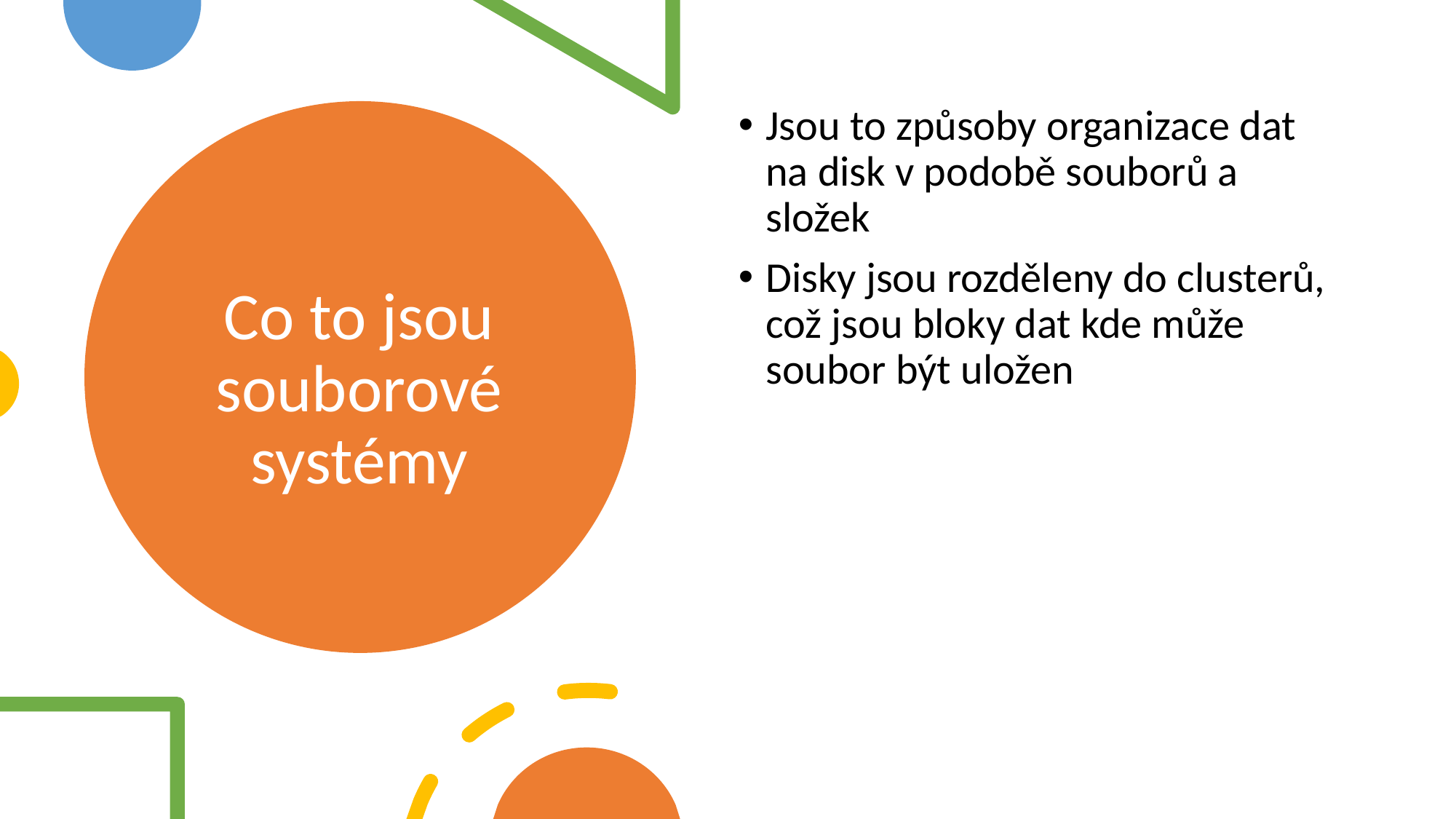

Jsou to způsoby organizace dat na disk v podobě souborů a složek
Disky jsou rozděleny do clusterů, což jsou bloky dat kde může soubor být uložen

# Co to jsou souborové systémy